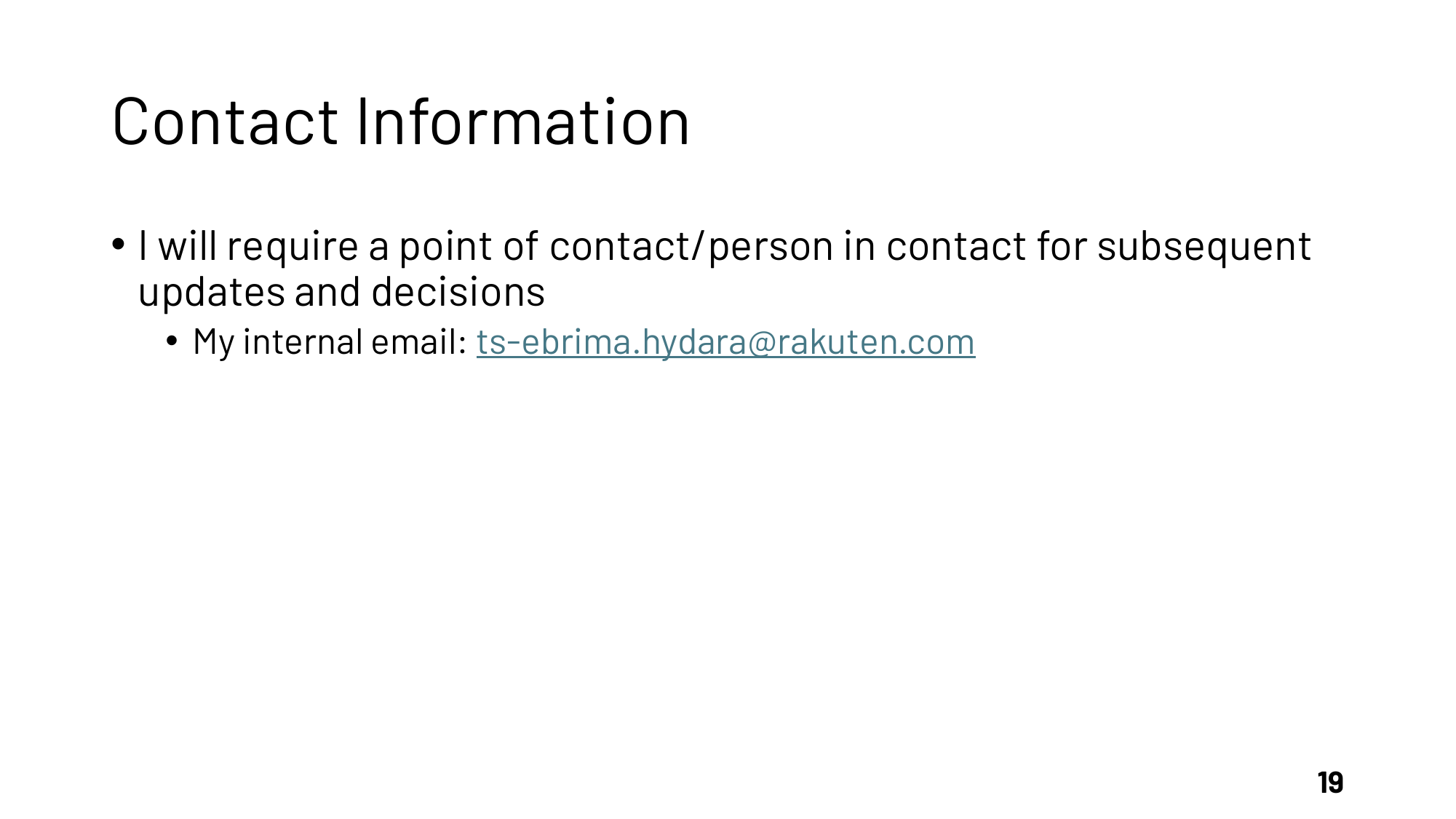

# Contact Information
I will require a point of contact/person in contact for subsequent updates and decisions
My internal email: ts-ebrima.hydara@rakuten.com
19